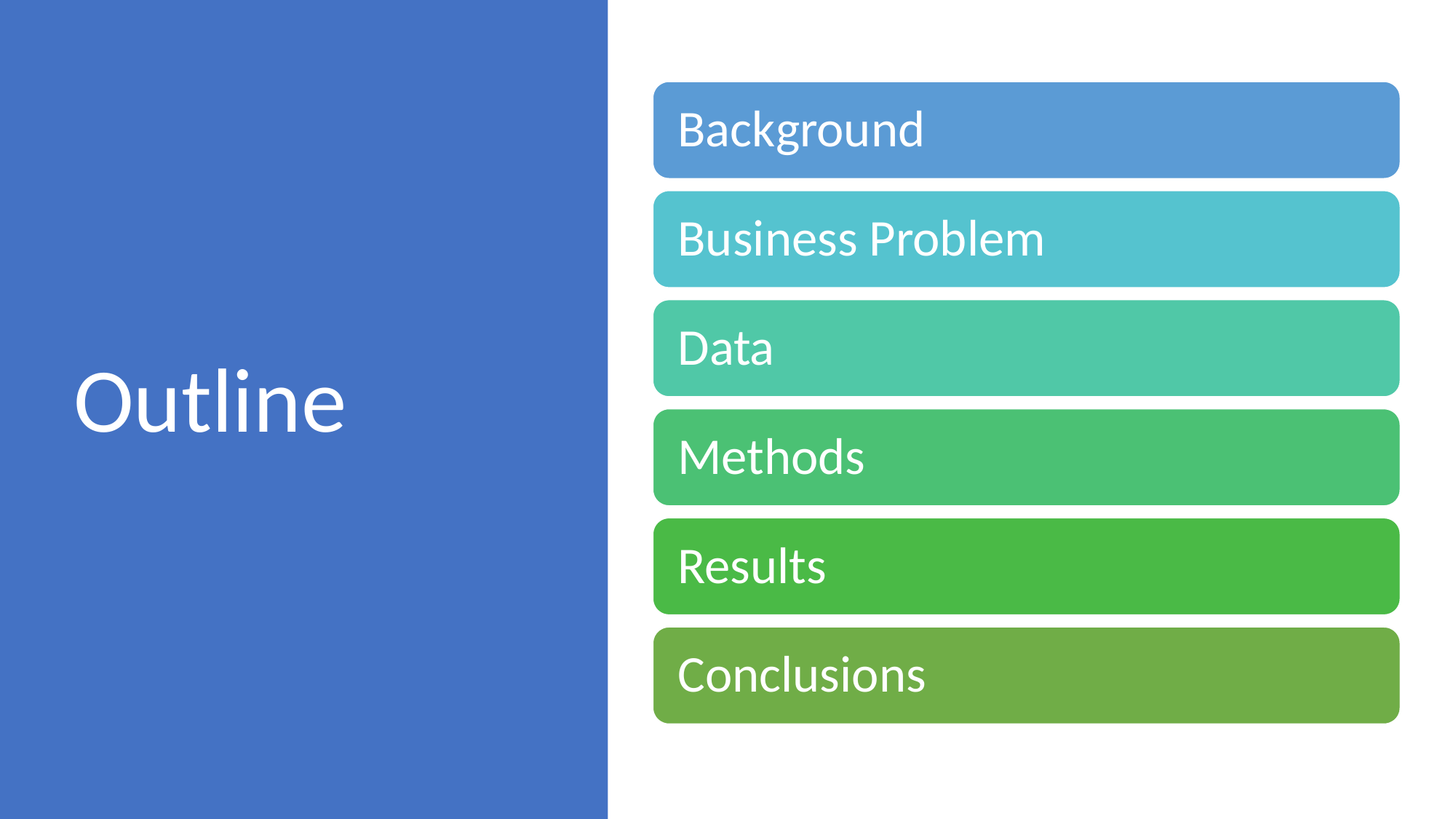

# Outline
Background
Business Problem
Data
Methods
Results
Conclusions